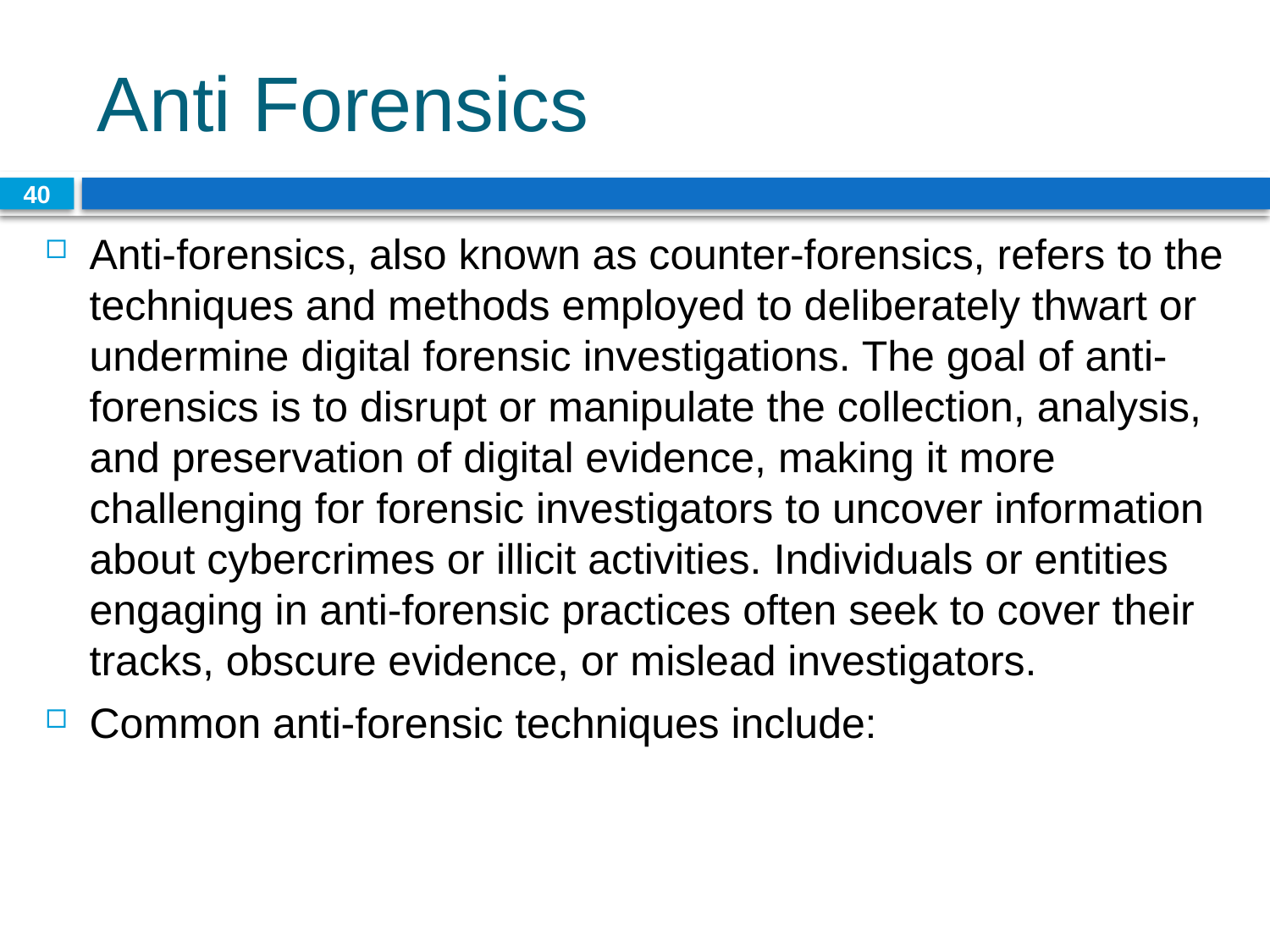

# Anti Forensics
40
Anti-forensics, also known as counter-forensics, refers to the techniques and methods employed to deliberately thwart or undermine digital forensic investigations. The goal of anti-forensics is to disrupt or manipulate the collection, analysis, and preservation of digital evidence, making it more challenging for forensic investigators to uncover information about cybercrimes or illicit activities. Individuals or entities engaging in anti-forensic practices often seek to cover their tracks, obscure evidence, or mislead investigators.
Common anti-forensic techniques include: